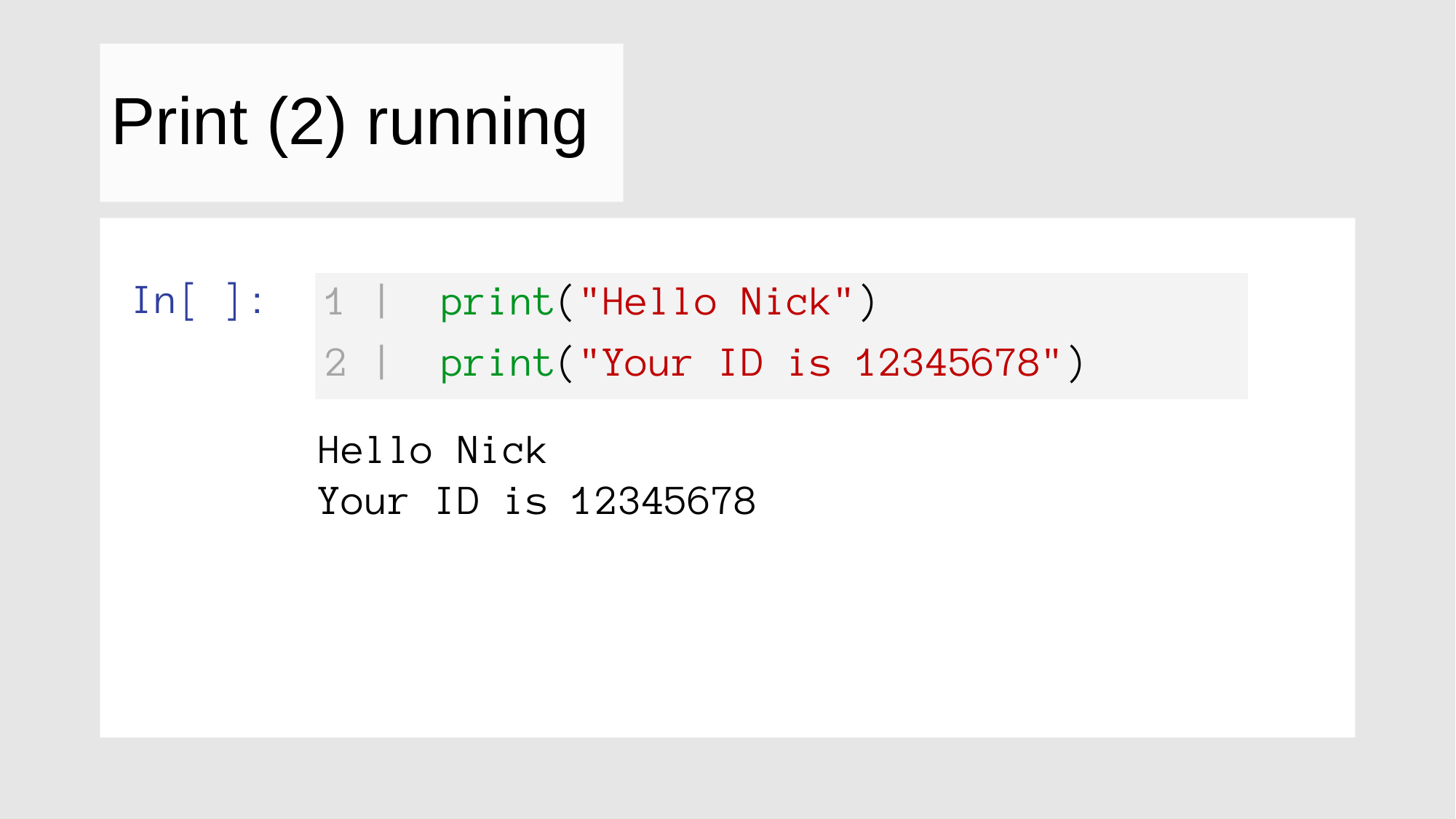

# Print (2) running

In[ ]:
1 |  print("Hello Nick")
2 |  print("Your ID is 12345678")
Hello Nick
Your ID is 12345678